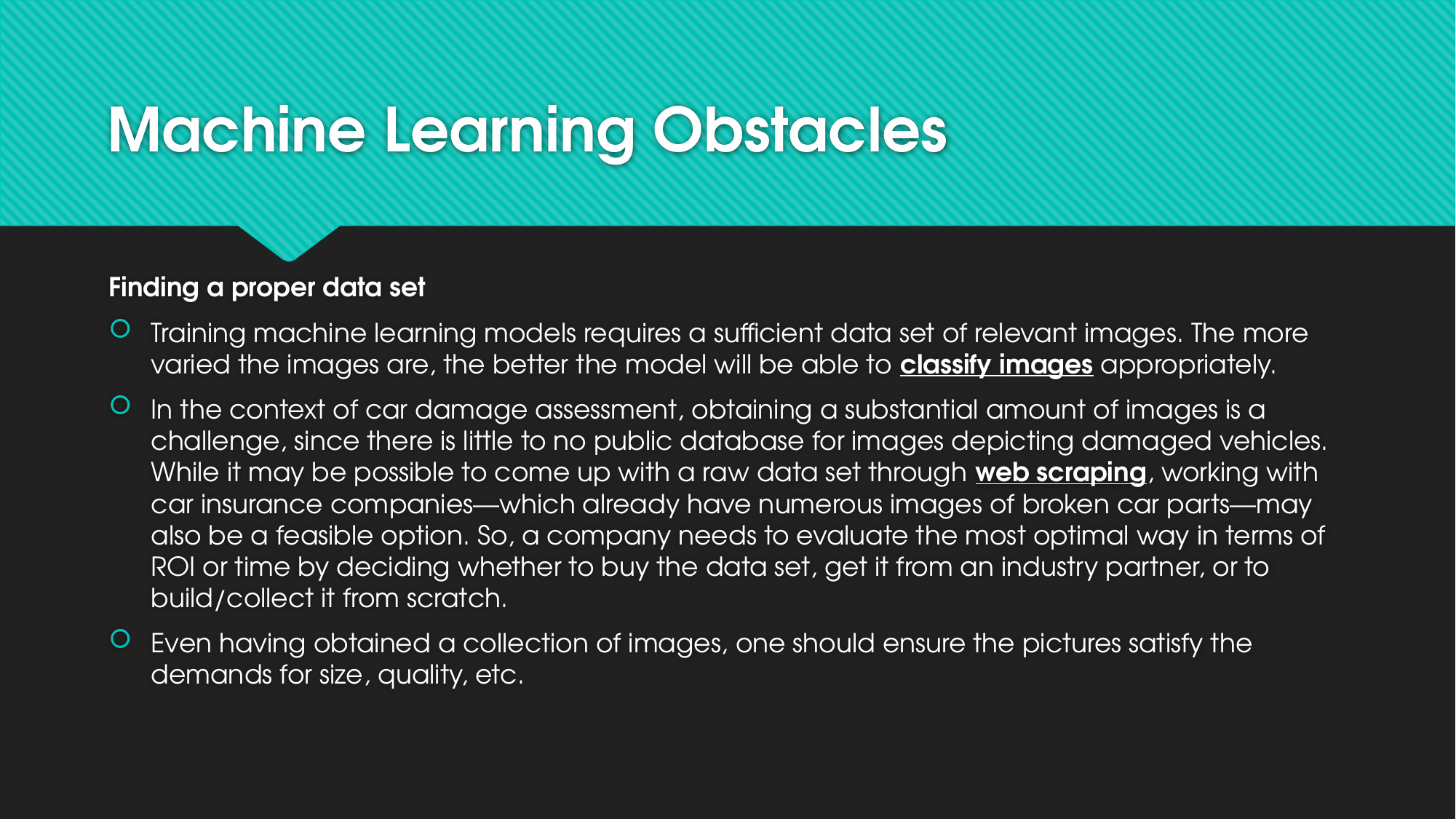

# Machine Learning Obstacles
Finding a proper data set
Training machine learning models requires a sufficient data set of relevant images. The more varied the images are, the better the model will be able to classify images appropriately.
In the context of car damage assessment, obtaining a substantial amount of images is a challenge, since there is little to no public database for images depicting damaged vehicles. While it may be possible to come up with a raw data set through web scraping, working with car insurance companies—which already have numerous images of broken car parts—may also be a feasible option. So, a company needs to evaluate the most optimal way in terms of ROI or time by deciding whether to buy the data set, get it from an industry partner, or to build/collect it from scratch.
Even having obtained a collection of images, one should ensure the pictures satisfy the demands for size, quality, etc.